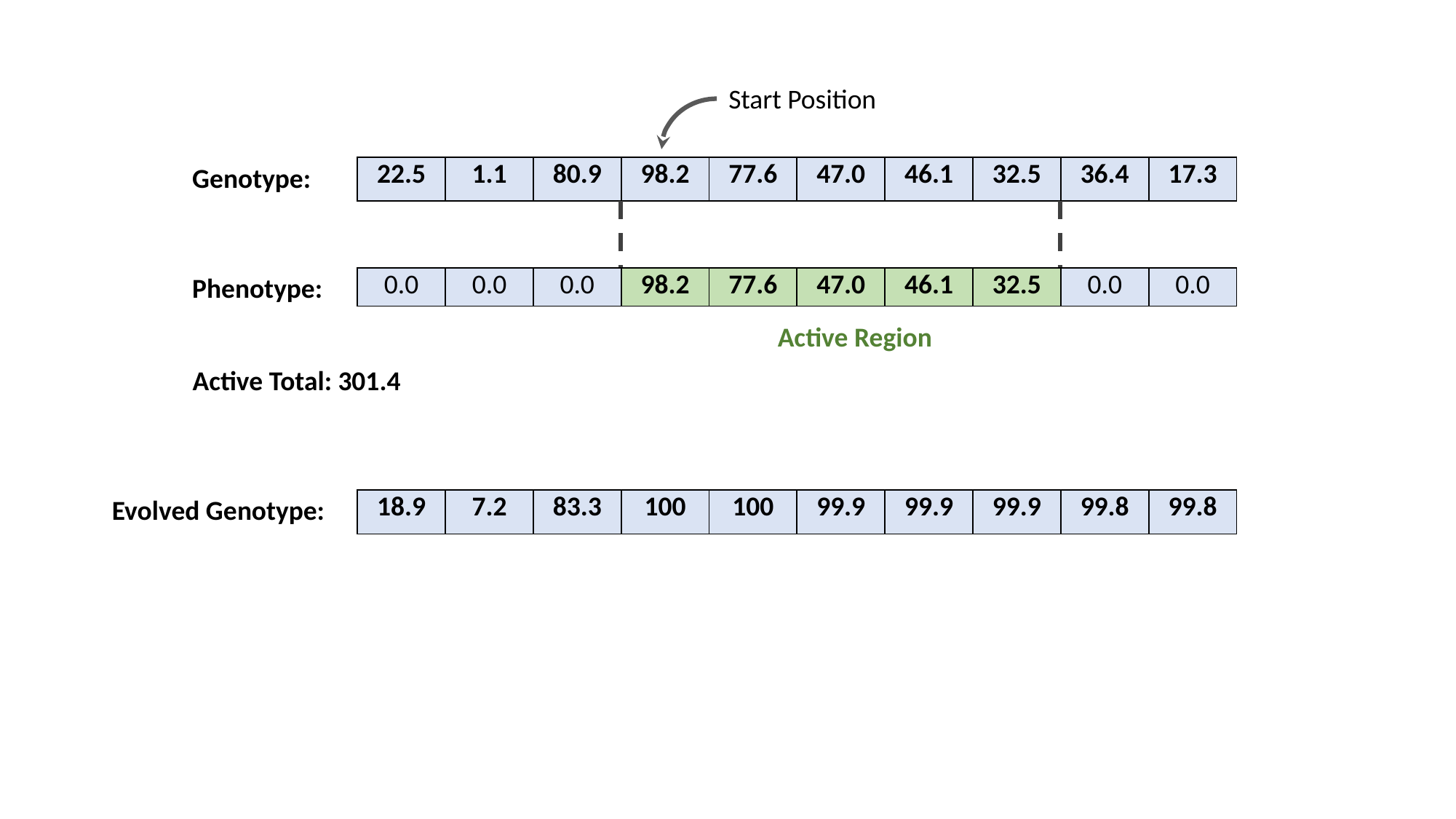

Start Position

Genotype:
| 22.5 | 1.1 | 80.9 | 98.2 | 77.6 | 47.0 | 46.1 | 32.5 | 36.4 | 17.3 |
| --- | --- | --- | --- | --- | --- | --- | --- | --- | --- |
Phenotype:
| 0.0 | 0.0 | 0.0 | 98.2 | 77.6 | 47.0 | 46.1 | 32.5 | 0.0 | 0.0 |
| --- | --- | --- | --- | --- | --- | --- | --- | --- | --- |
Active Region
Active Total: 301.4
Evolved Genotype:
| 18.9 | 7.2 | 83.3 | 100 | 100 | 99.9 | 99.9 | 99.9 | 99.8 | 99.8 |
| --- | --- | --- | --- | --- | --- | --- | --- | --- | --- |